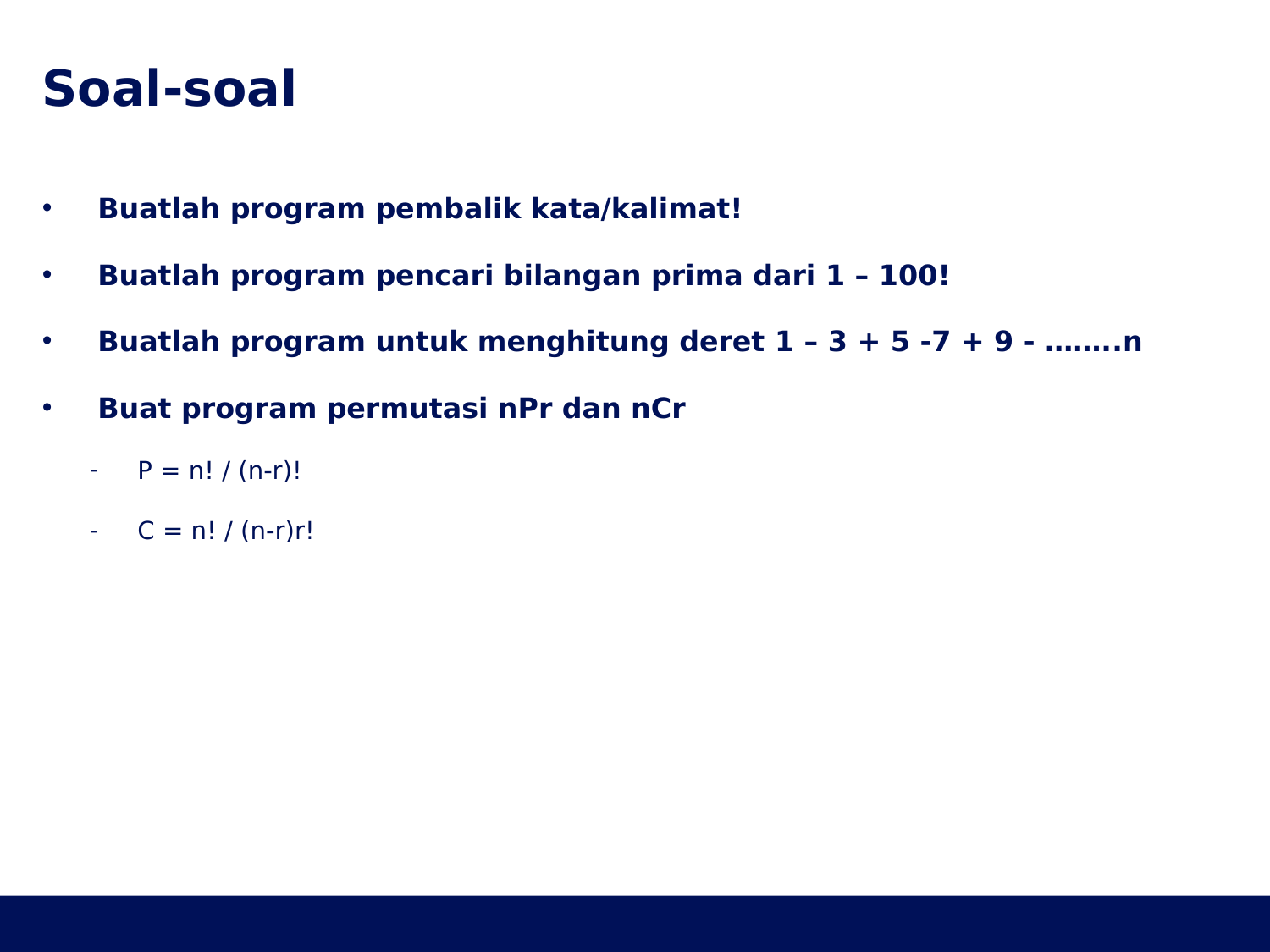

# Soal-soal
Buatlah program pembalik kata/kalimat!
Buatlah program pencari bilangan prima dari 1 – 100!
Buatlah program untuk menghitung deret 1 – 3 + 5 -7 + 9 - ……..n
Buat program permutasi nPr dan nCr
P = n! / (n-r)!
C = n! / (n-r)r!